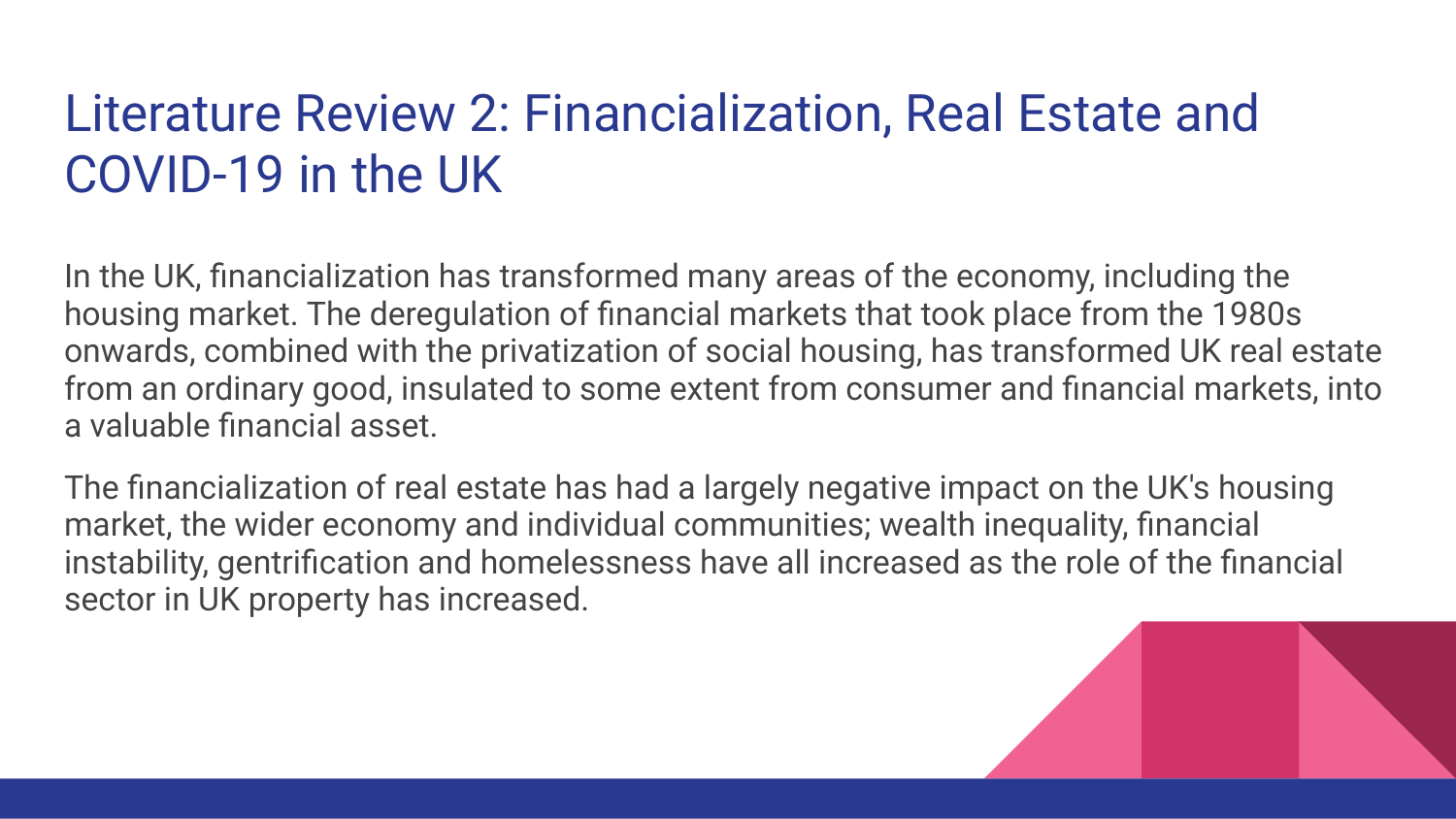

# Literature Review 2: Financialization, Real Estate and COVID-19 in the UK

In the UK, financialization has transformed many areas of the economy, including the housing market. The deregulation of financial markets that took place from the 1980s onwards, combined with the privatization of social housing, has transformed UK real estate from an ordinary good, insulated to some extent from consumer and financial markets, into a valuable financial asset.
The financialization of real estate has had a largely negative impact on the UK's housing market, the wider economy and individual communities; wealth inequality, financial instability, gentrification and homelessness have all increased as the role of the financial sector in UK property has increased.